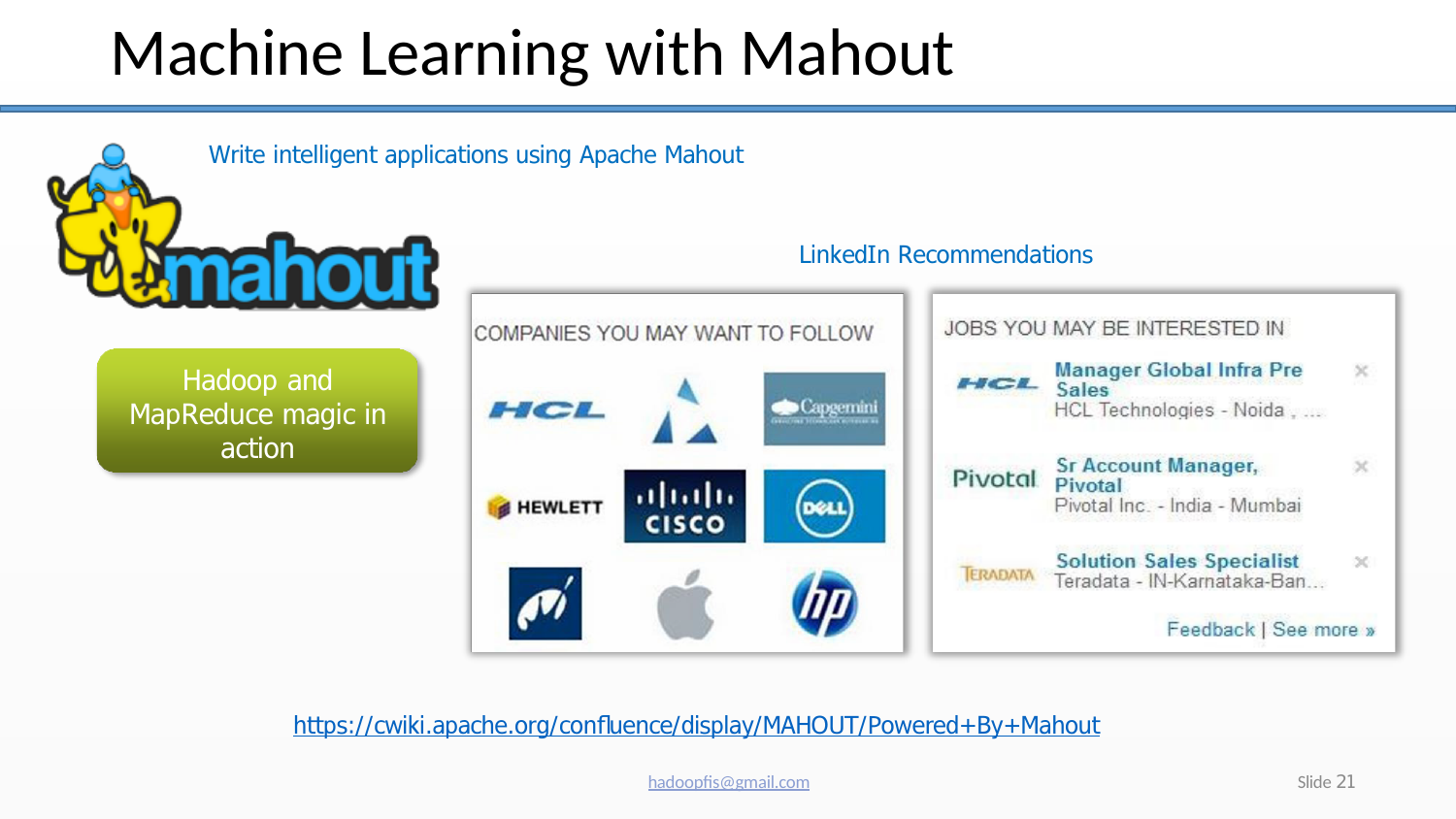

# Machine Learning with Mahout

Write intelligent applications using Apache Mahout

LinkedIn Recommendations

Hadoop and MapReduce magic in action
https://cwiki.apache.org/confluence/display/MAHOUT/Powered+By+Mahout
Slide 21
hadoopfis@gmail.com